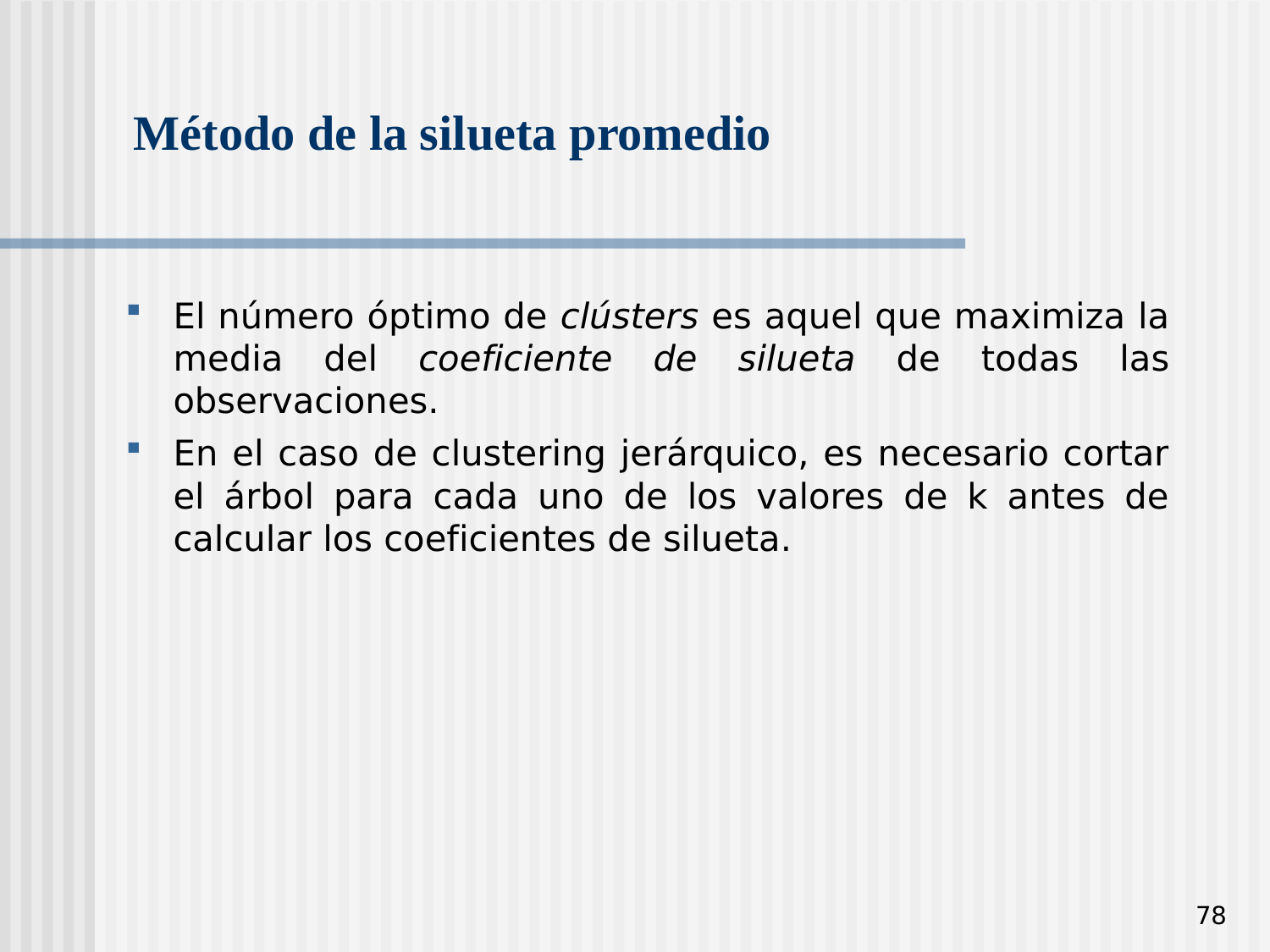

# Método de la silueta promedio
El número óptimo de clústers es aquel que maximiza la media del coeficiente de silueta de todas las observaciones.
En el caso de clustering jerárquico, es necesario cortar el árbol para cada uno de los valores de k antes de calcular los coeficientes de silueta.

78